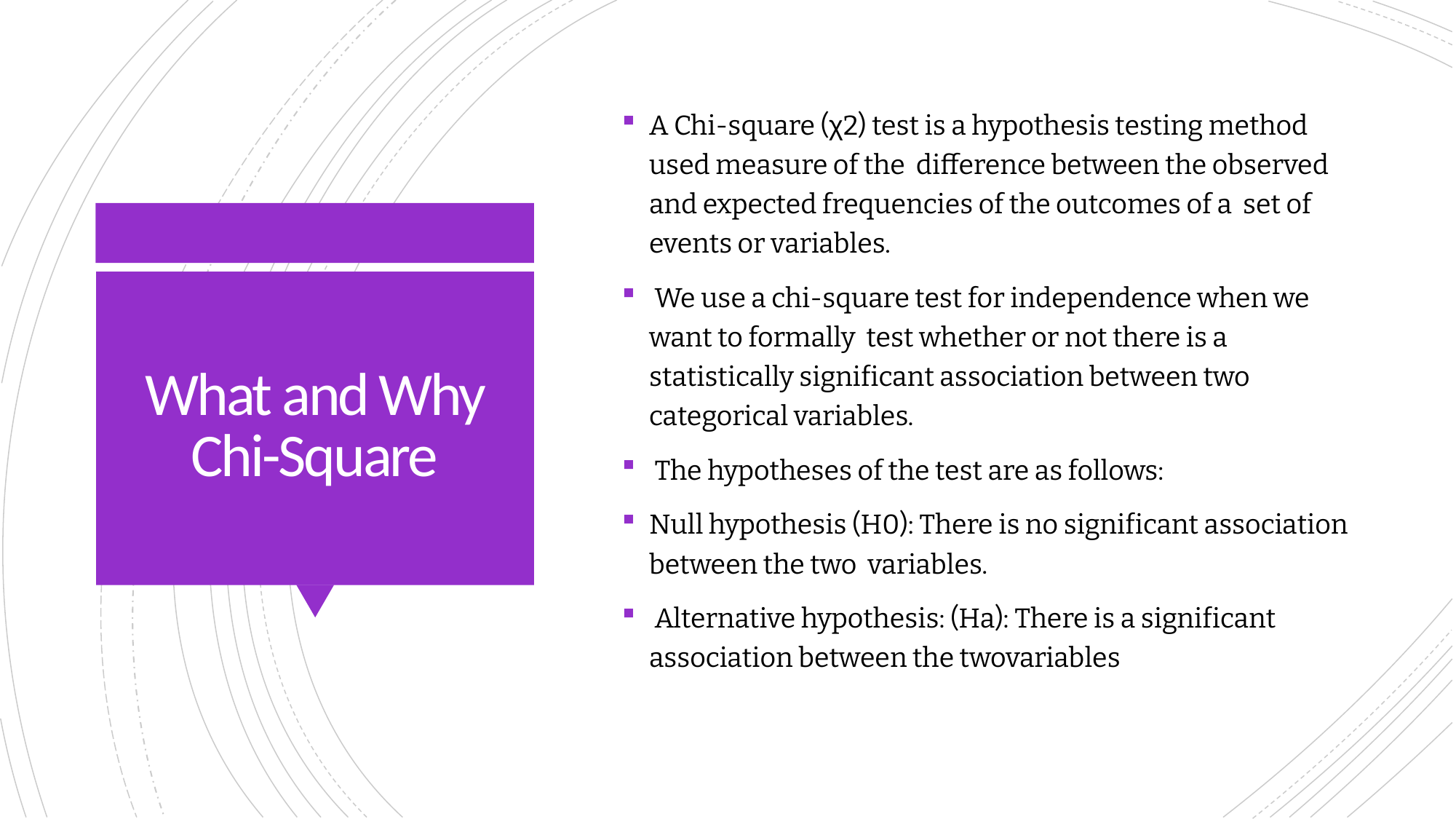

A Chi-square (χ2) test is a hypothesis testing method used measure of the  difference between the observed and expected frequencies of the outcomes of a  set of events or variables.
 We use a chi-square test for independence when we want to formally  test whether or not there is a statistically significant association between two categorical variables.
 The hypotheses of the test are as follows:
Null hypothesis (H0): There is no significant association between the two  variables.
 Alternative hypothesis: (Ha): There is a significant association between the twovariables

# What and Why Chi-Square